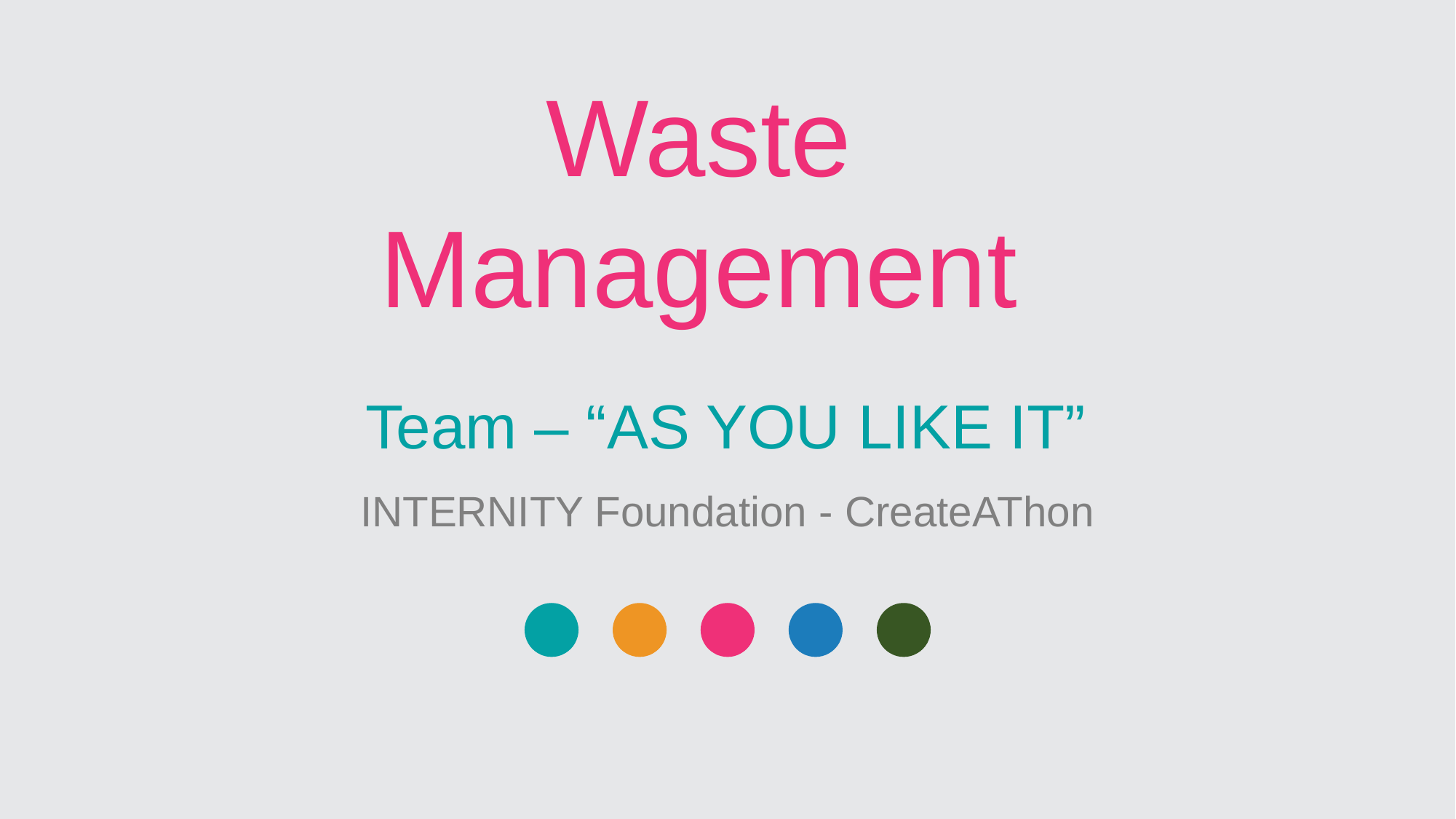

Waste Management
Team – “AS YOU LIKE IT”
INTERNITY Foundation - CreateAThon